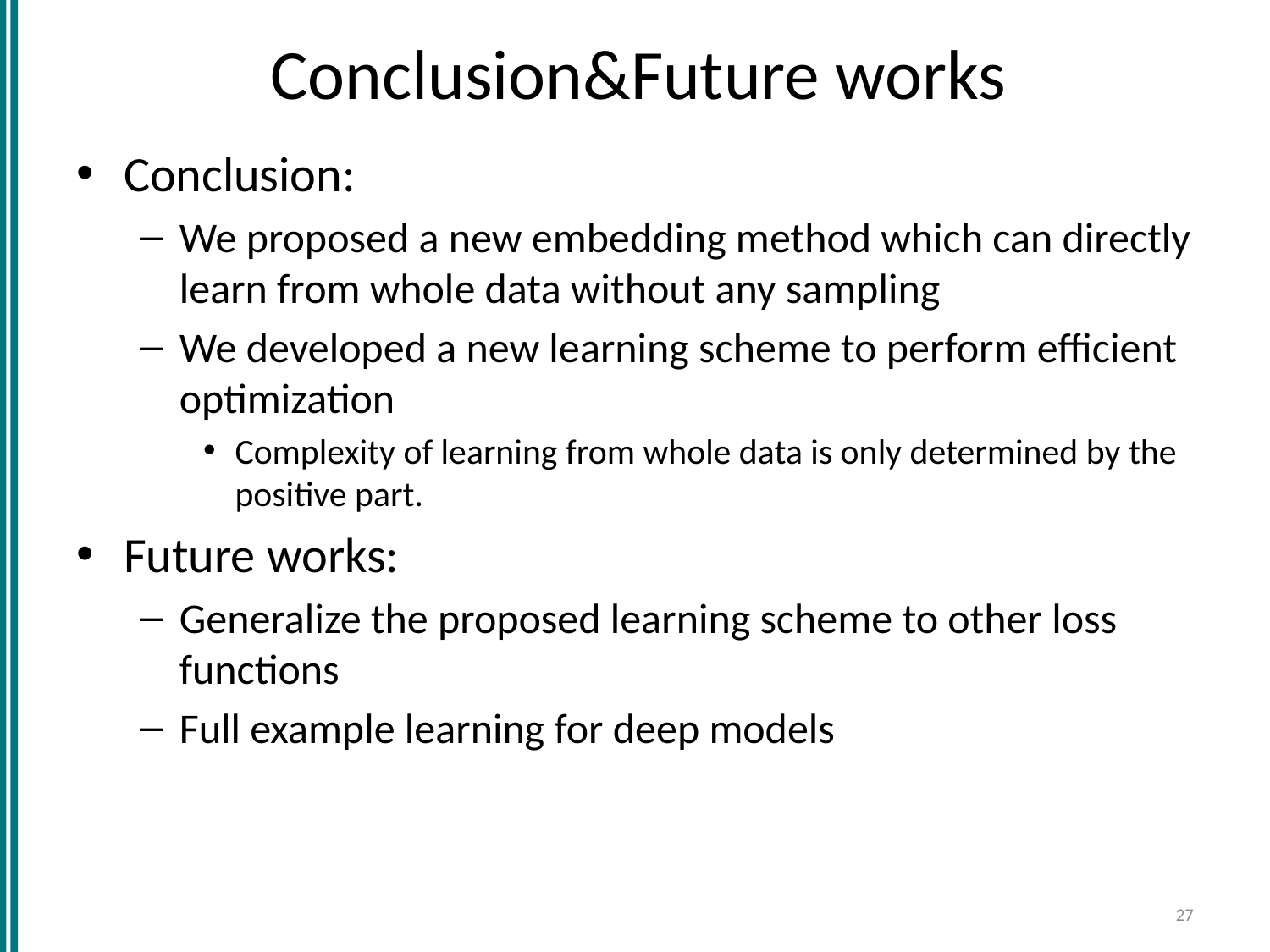

# Conclusion&Future works
Conclusion:
We proposed a new embedding method which can directly learn from whole data without any sampling
We developed a new learning scheme to perform efficient optimization
Complexity of learning from whole data is only determined by the positive part.
Future works:
Generalize the proposed learning scheme to other loss functions
Full example learning for deep models
27